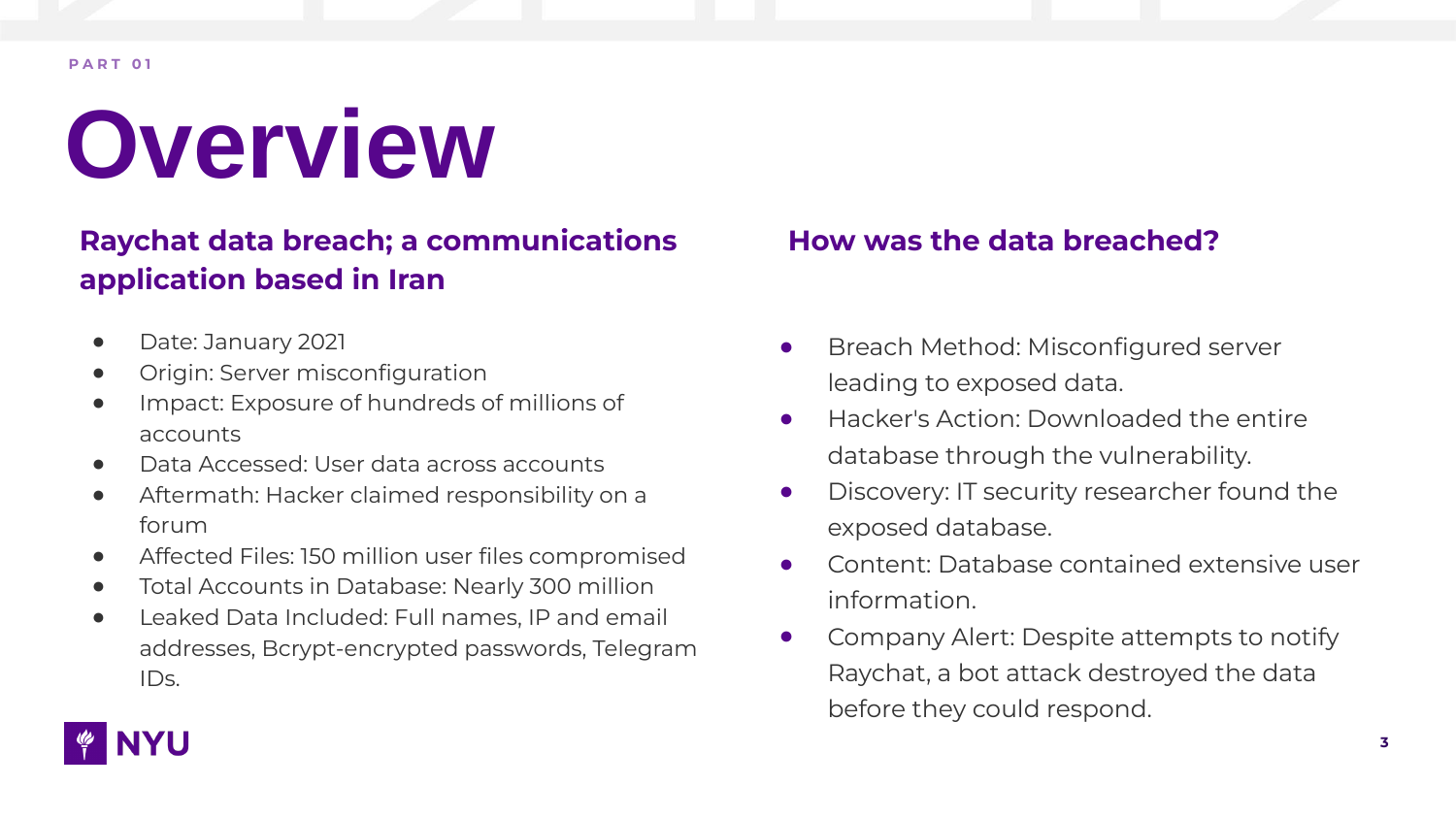

P A R T   0 1
# Overview
How was the data breached?
Raychat data breach; a communications application based in Iran

Breach Method: Misconfigured server leading to exposed data.
Hacker's Action: Downloaded the entire database through the vulnerability.
Discovery: IT security researcher found the exposed database.
Content: Database contained extensive user information.
Company Alert: Despite attempts to notify Raychat, a bot attack destroyed the data before they could respond.

Date: January 2021
Origin: Server misconfiguration
Impact: Exposure of hundreds of millions of accounts
Data Accessed: User data across accounts
Aftermath: Hacker claimed responsibility on a forum
Affected Files: 150 million user files compromised
Total Accounts in Database: Nearly 300 million
Leaked Data Included: Full names, IP and email addresses, Bcrypt-encrypted passwords, Telegram IDs.